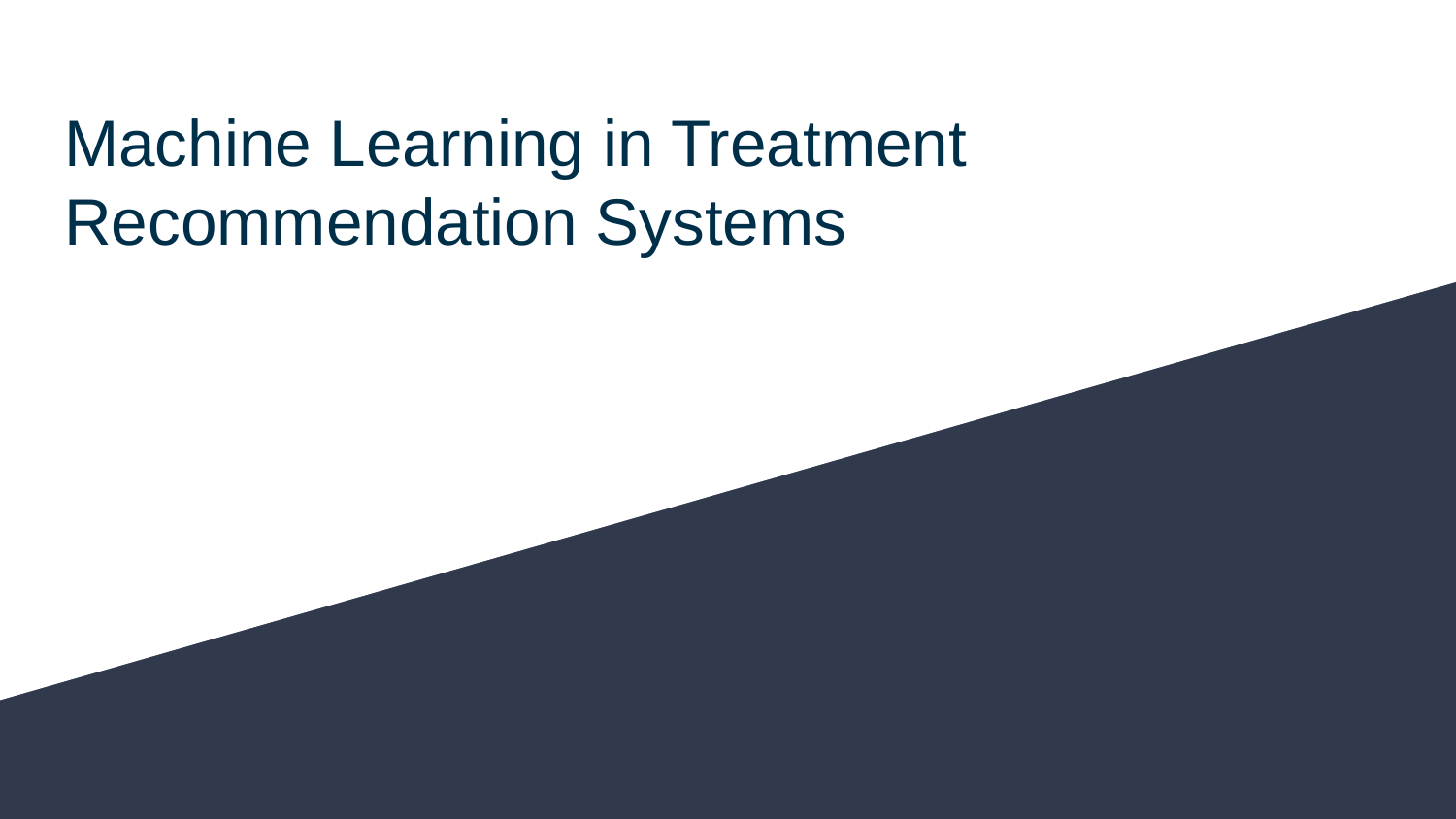

# Machine Learning in Treatment Recommendation Systems